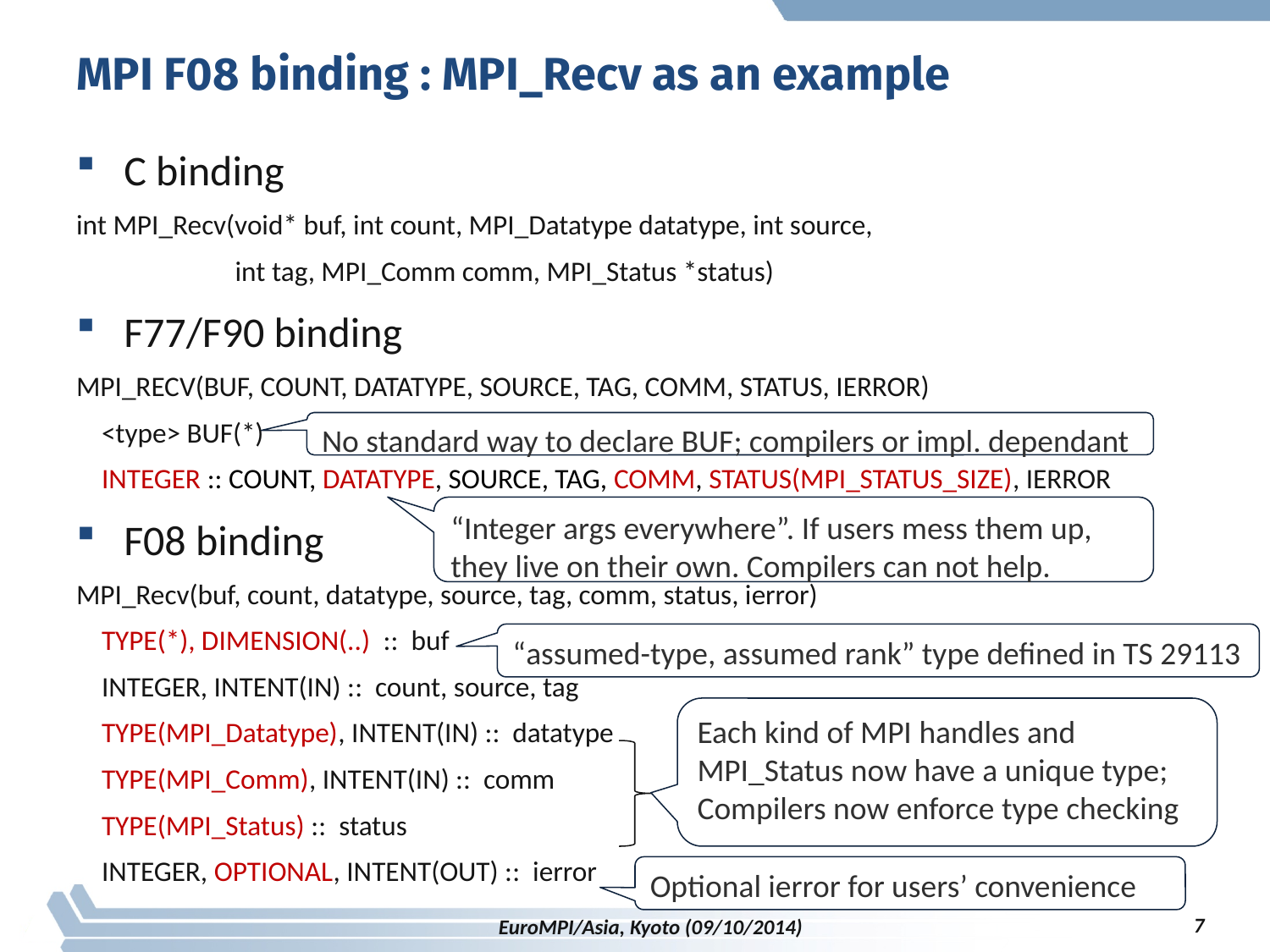

# MPI F08 binding : MPI_Recv as an example
C binding
int MPI_Recv(void* buf, int count, MPI_Datatype datatype, int source,
                         int tag, MPI_Comm comm, MPI_Status *status)
F77/F90 binding
MPI_RECV(BUF, COUNT, DATATYPE, SOURCE, TAG, COMM, STATUS, IERROR)
    <type> BUF(*)
    INTEGER :: COUNT, DATATYPE, SOURCE, TAG, COMM, STATUS(MPI_STATUS_SIZE), IERROR
F08 binding
MPI_Recv(buf, count, datatype, source, tag, comm, status, ierror)
    TYPE(*), DIMENSION(..)  ::  buf
    INTEGER, INTENT(IN) ::  count, source, tag
    TYPE(MPI_Datatype), INTENT(IN) ::  datatype
    TYPE(MPI_Comm), INTENT(IN) ::  comm
    TYPE(MPI_Status) ::  status
    INTEGER, OPTIONAL, INTENT(OUT) ::  ierror
No standard way to declare BUF; compilers or impl. dependant
“Integer args everywhere”. If users mess them up, they live on their own. Compilers can not help.
“assumed-type, assumed rank” type defined in TS 29113
Each kind of MPI handles and MPI_Status now have a unique type; Compilers now enforce type checking

Optional ierror for users’ convenience
7
EuroMPI/Asia, Kyoto (09/10/2014)